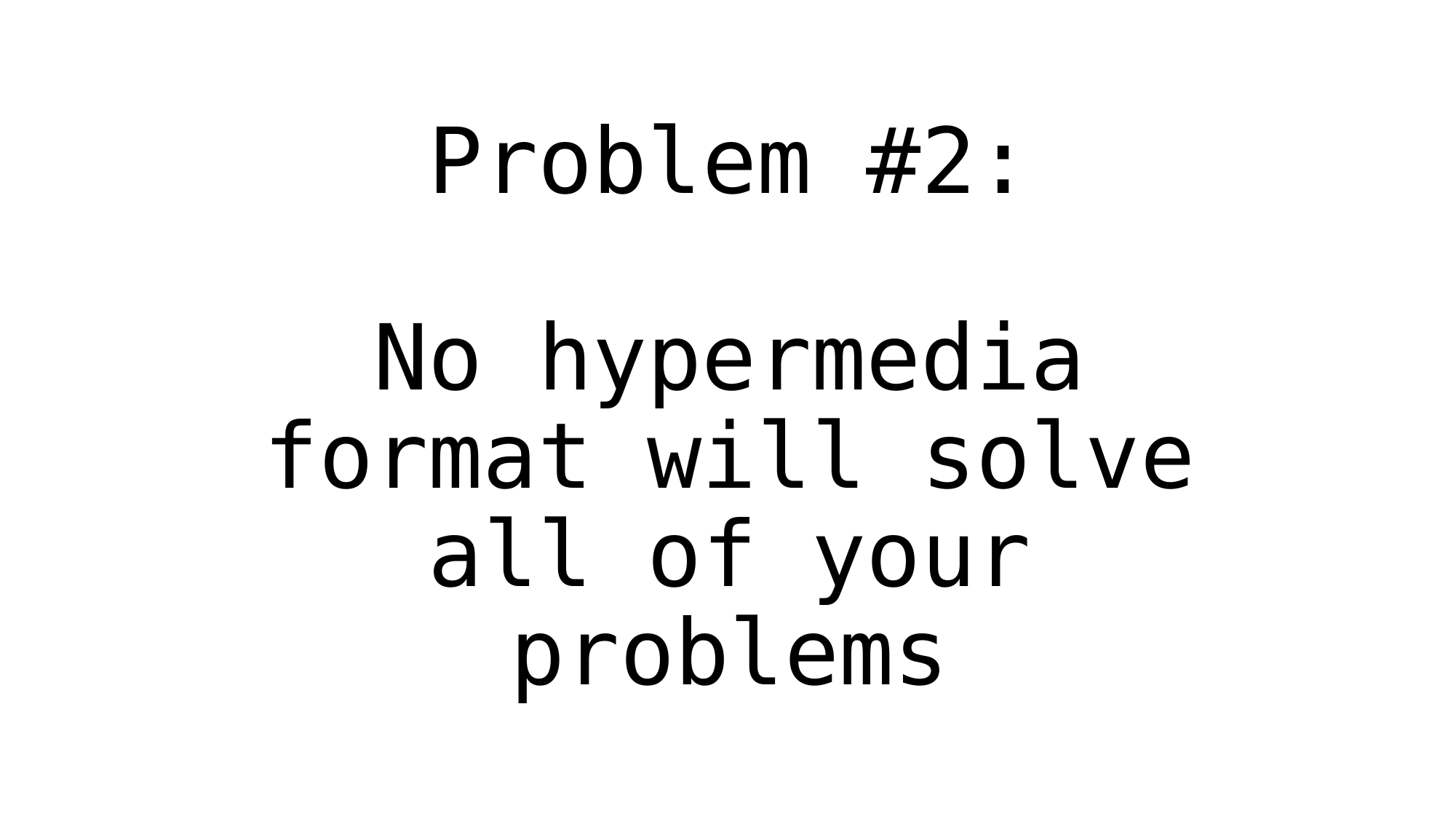

# Problem #2: No hypermedia format will solve all of your problems